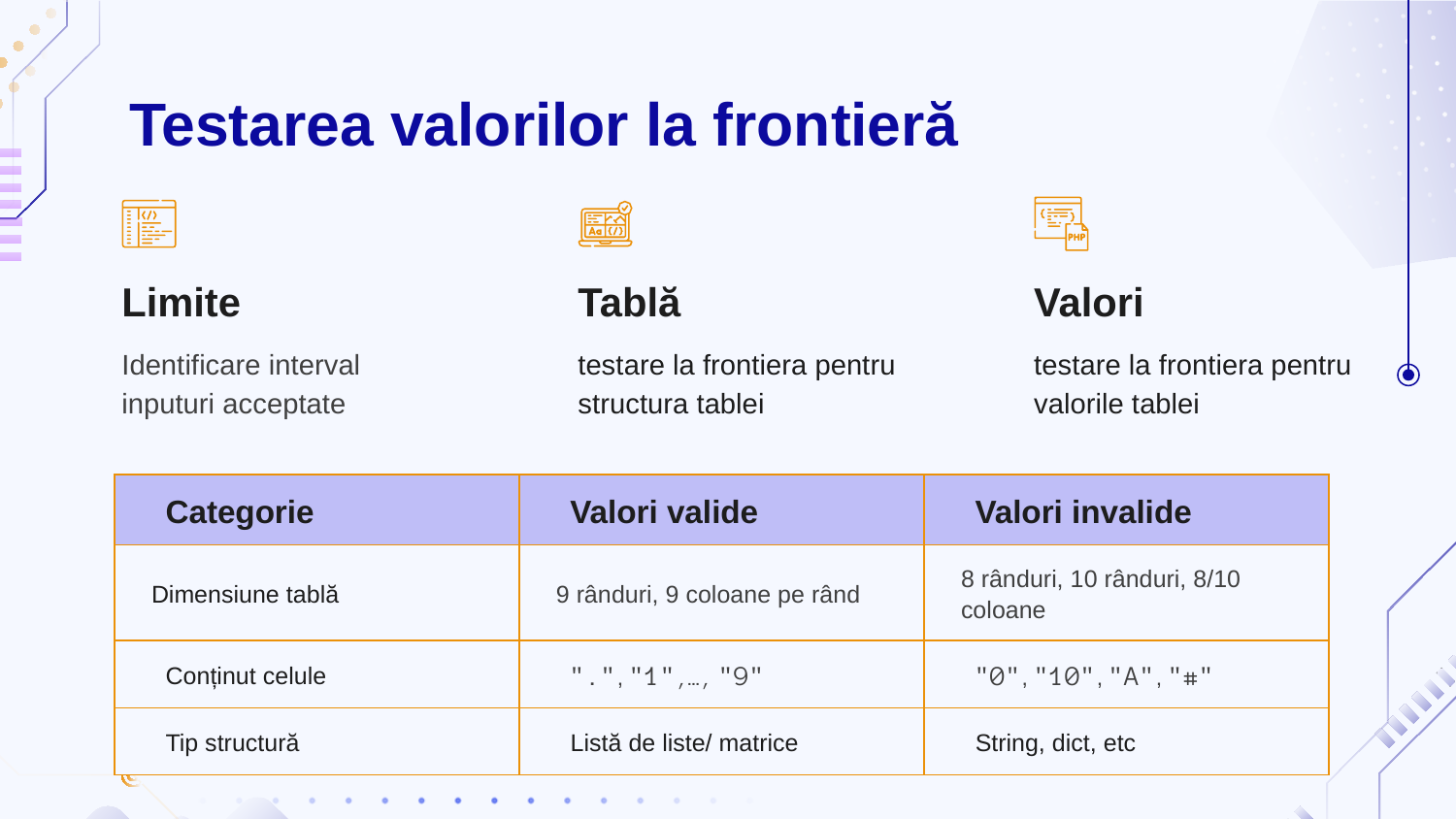

# Testarea valorilor la frontieră

Limite
Tablă
Valori
Identificare interval inputuri acceptate
testare la frontiera pentru structura tablei
testare la frontiera pentru valorile tablei
| Categorie | Valori valide | Valori invalide |
| --- | --- | --- |
| Dimensiune tablă | 9 rânduri, 9 coloane pe rând | 8 rânduri, 10 rânduri, 8/10 coloane |
| Conținut celule | ".", "1",…, "9" | "0", "10", "A", "#" |
| Tip structură | Listă de liste/ matrice | String, dict, etc |